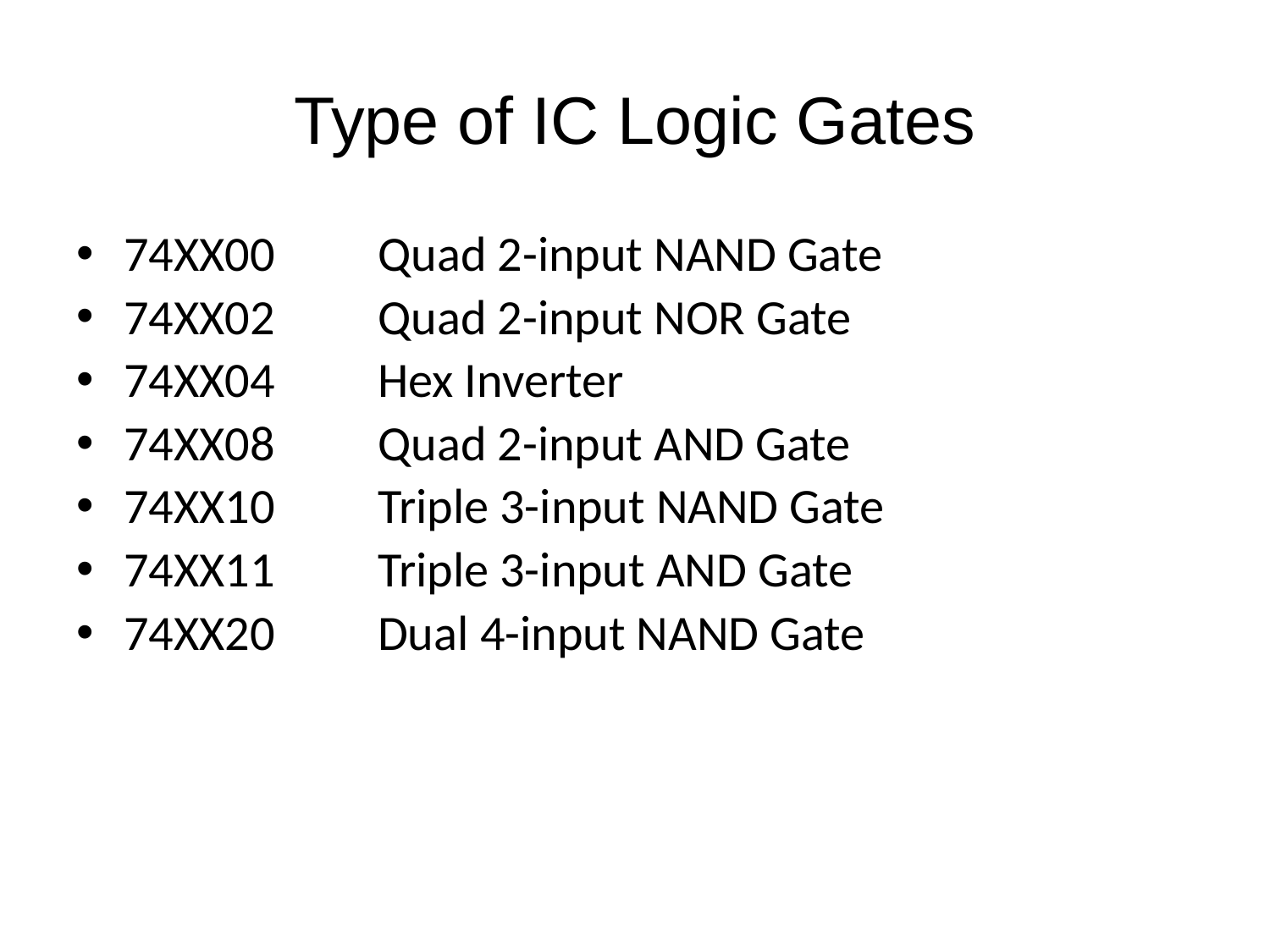

# Type of IC Logic Gates
74XX00	Quad 2-input NAND Gate
74XX02	Quad 2-input NOR Gate
74XX04	Hex Inverter
74XX08	Quad 2-input AND Gate
74XX10	Triple 3-input NAND Gate
74XX11	Triple 3-input AND Gate
74XX20	Dual 4-input NAND Gate